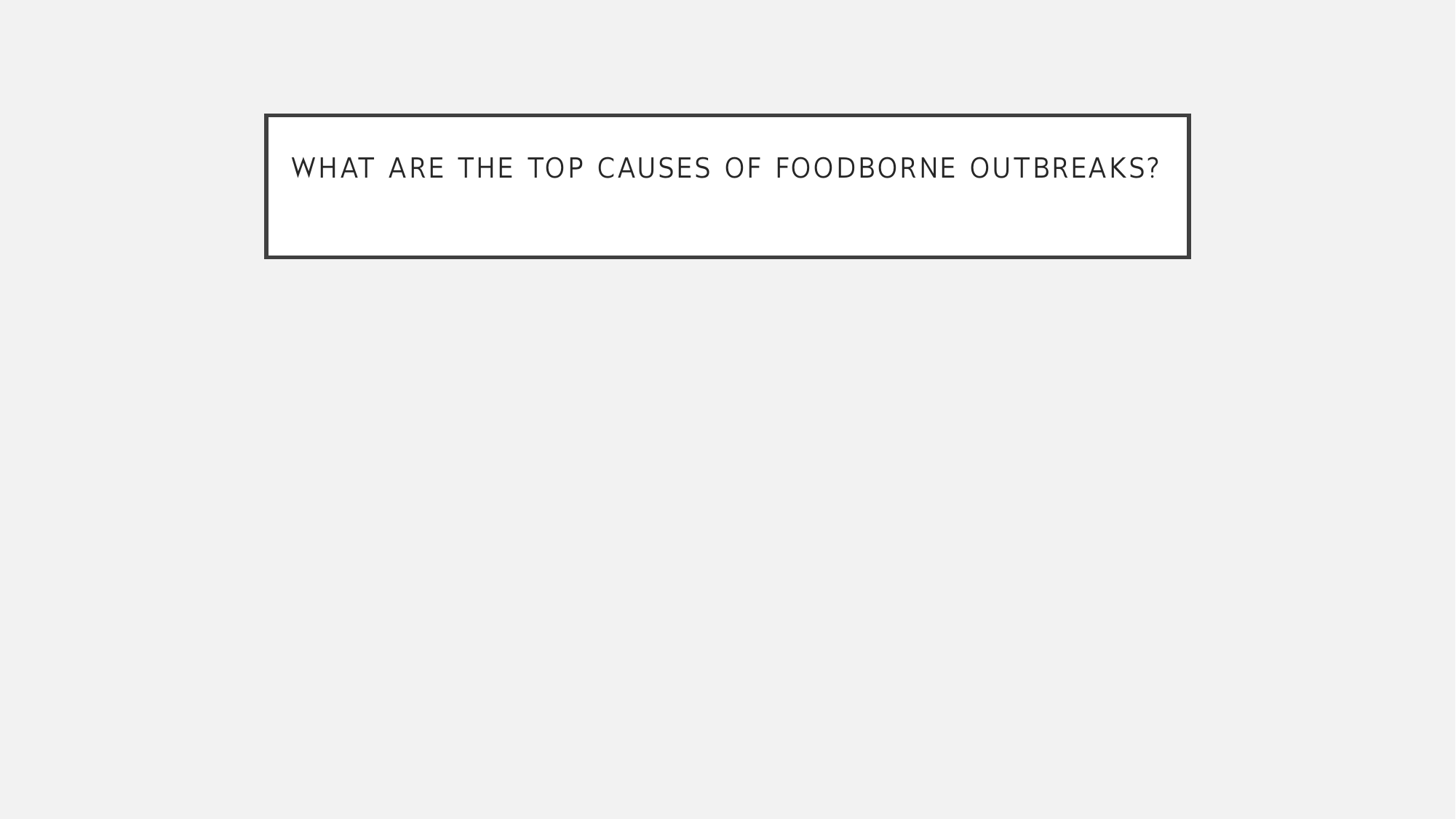

# What are the top causes of foodborne outbreaks?